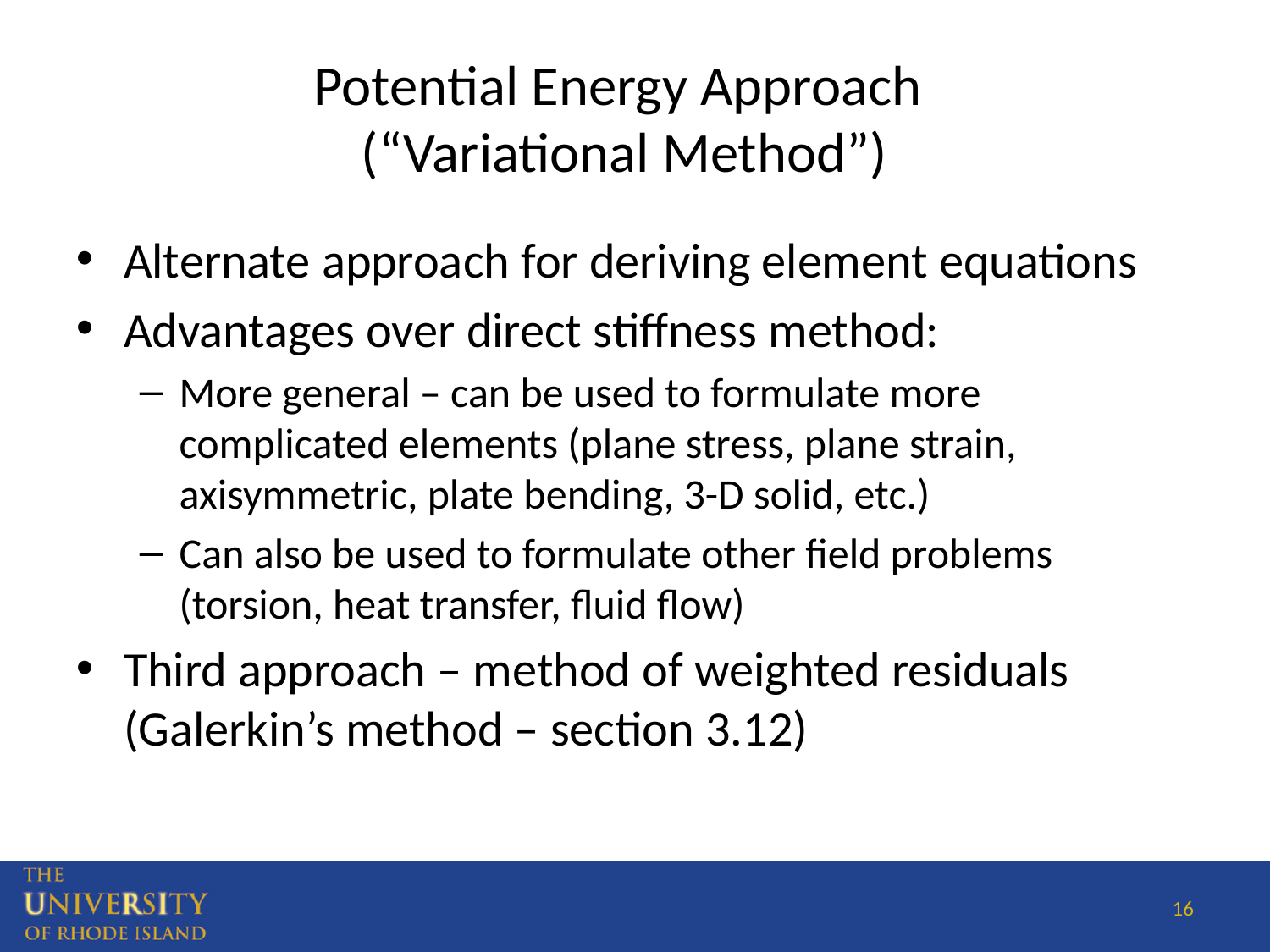

Potential Energy Approach
(“Variational Method”)
Alternate approach for deriving element equations
Advantages over direct stiffness method:
More general – can be used to formulate more complicated elements (plane stress, plane strain, axisymmetric, plate bending, 3-D solid, etc.)
Can also be used to formulate other field problems (torsion, heat transfer, fluid flow)
Third approach – method of weighted residuals (Galerkin’s method – section 3.12)